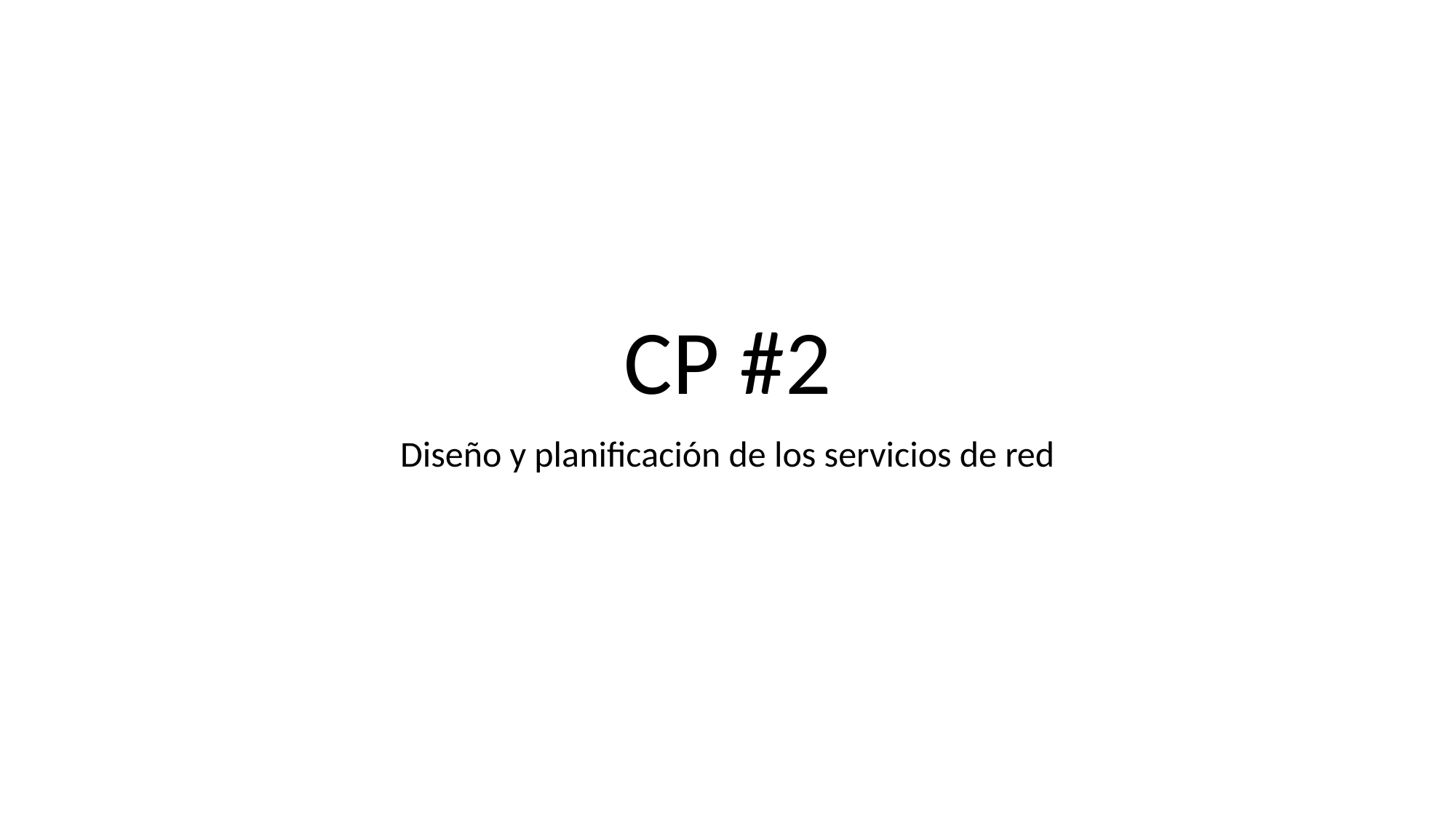

# CP #2
Diseño y planificación de los servicios de red